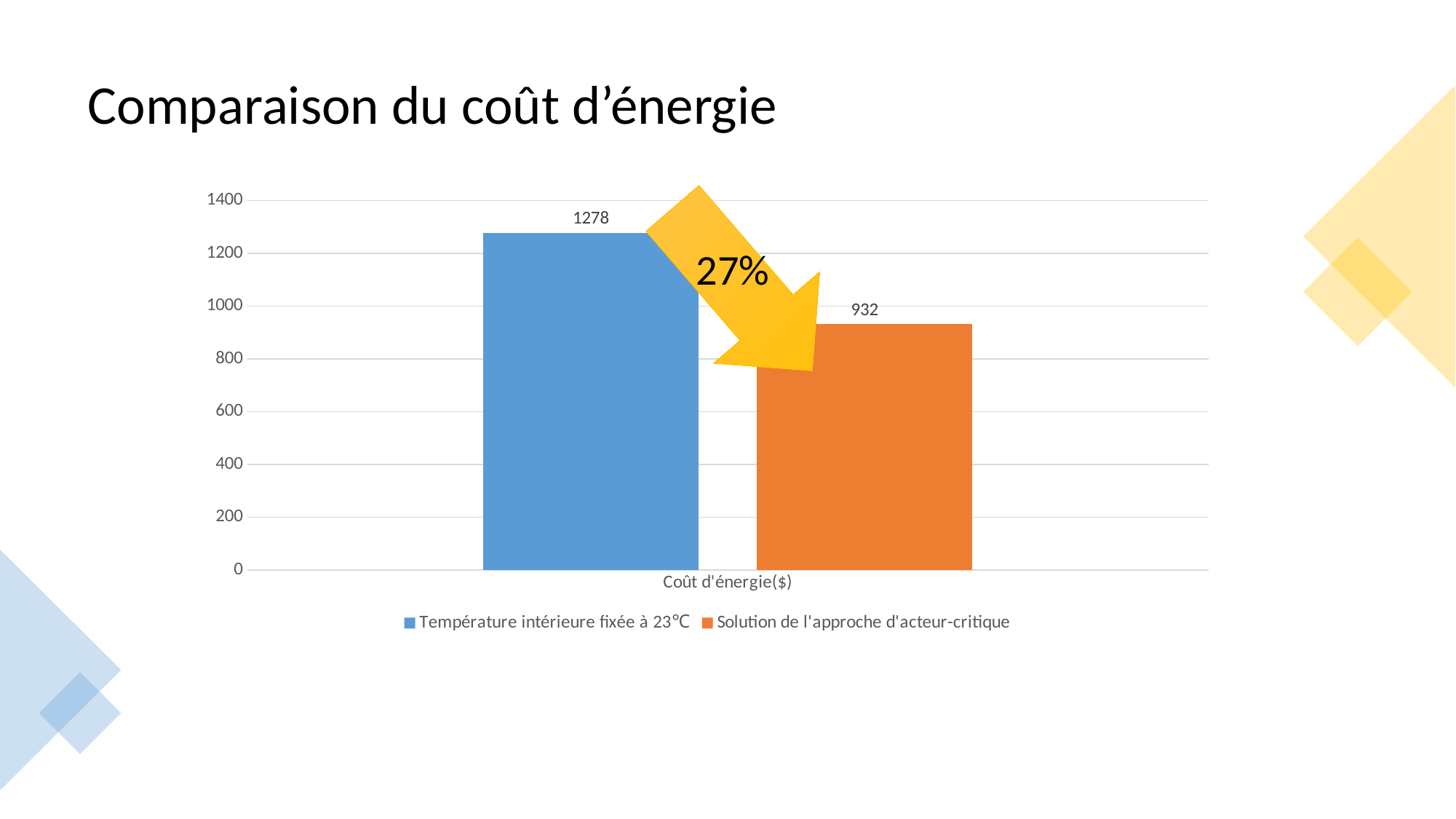

# Comparaison du coût d’énergie

### Chart

| Category | Température intérieure fixée à 23℃ | Solution de l'approche d'acteur-critique |
|---|---|---|
| Coût d'énergie($) | 1278.0 | 932.0 |
27%